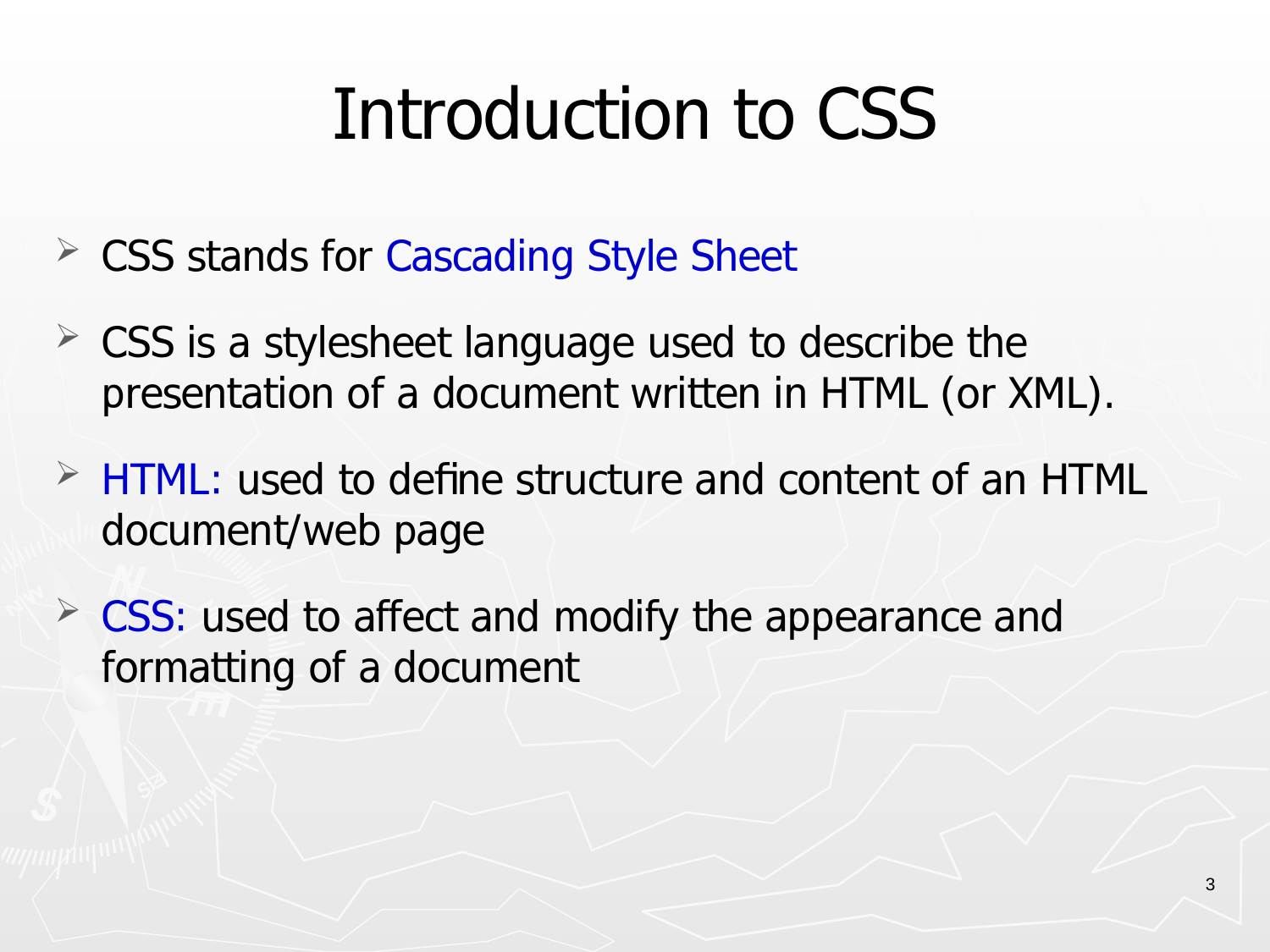

# Introduction to CSS
CSS stands for Cascading Style Sheet

CSS is a stylesheet language used to describe the presentation of a document written in HTML (or XML).

HTML: used to define structure and content of an HTML document/web page

CSS: used to affect and modify the appearance and formatting of a document

3